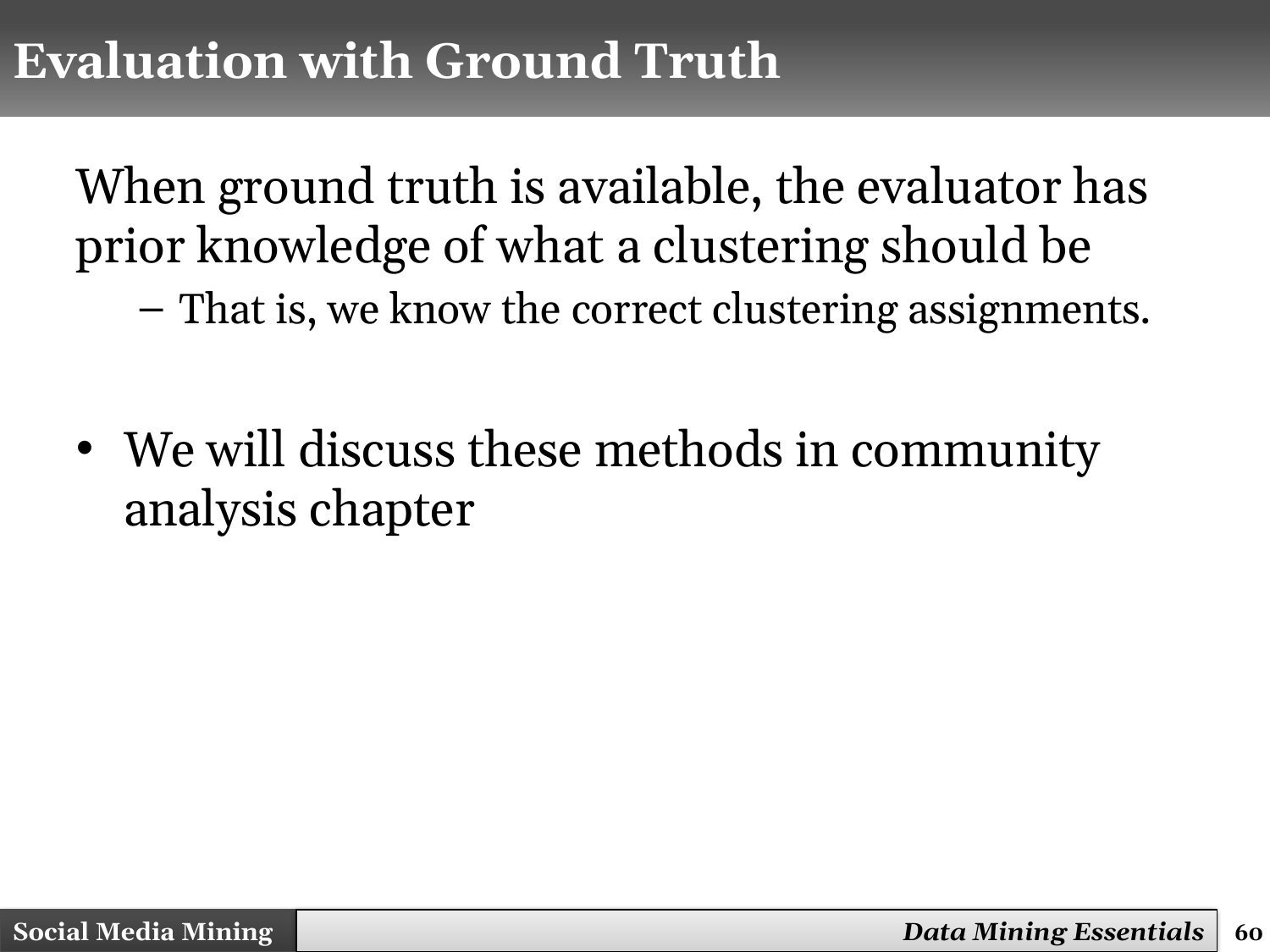

# Evaluation with Ground Truth
When ground truth is available, the evaluator has prior knowledge of what a clustering should be
That is, we know the correct clustering assignments.

We will discuss these methods in community analysis chapter